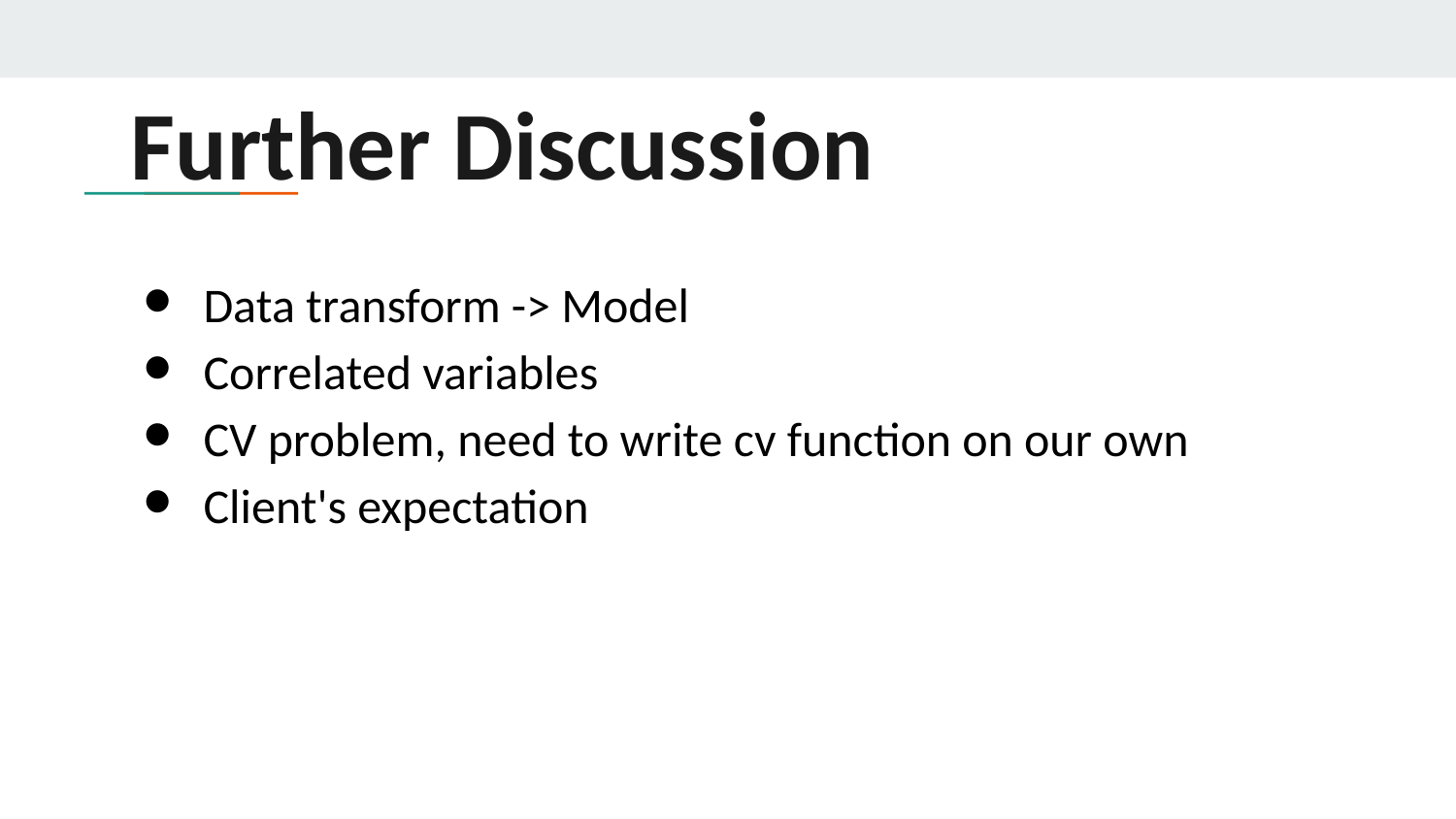

# Further Discussion
Data transform -> Model
Correlated variables
CV problem, need to write cv function on our own
Client's expectation